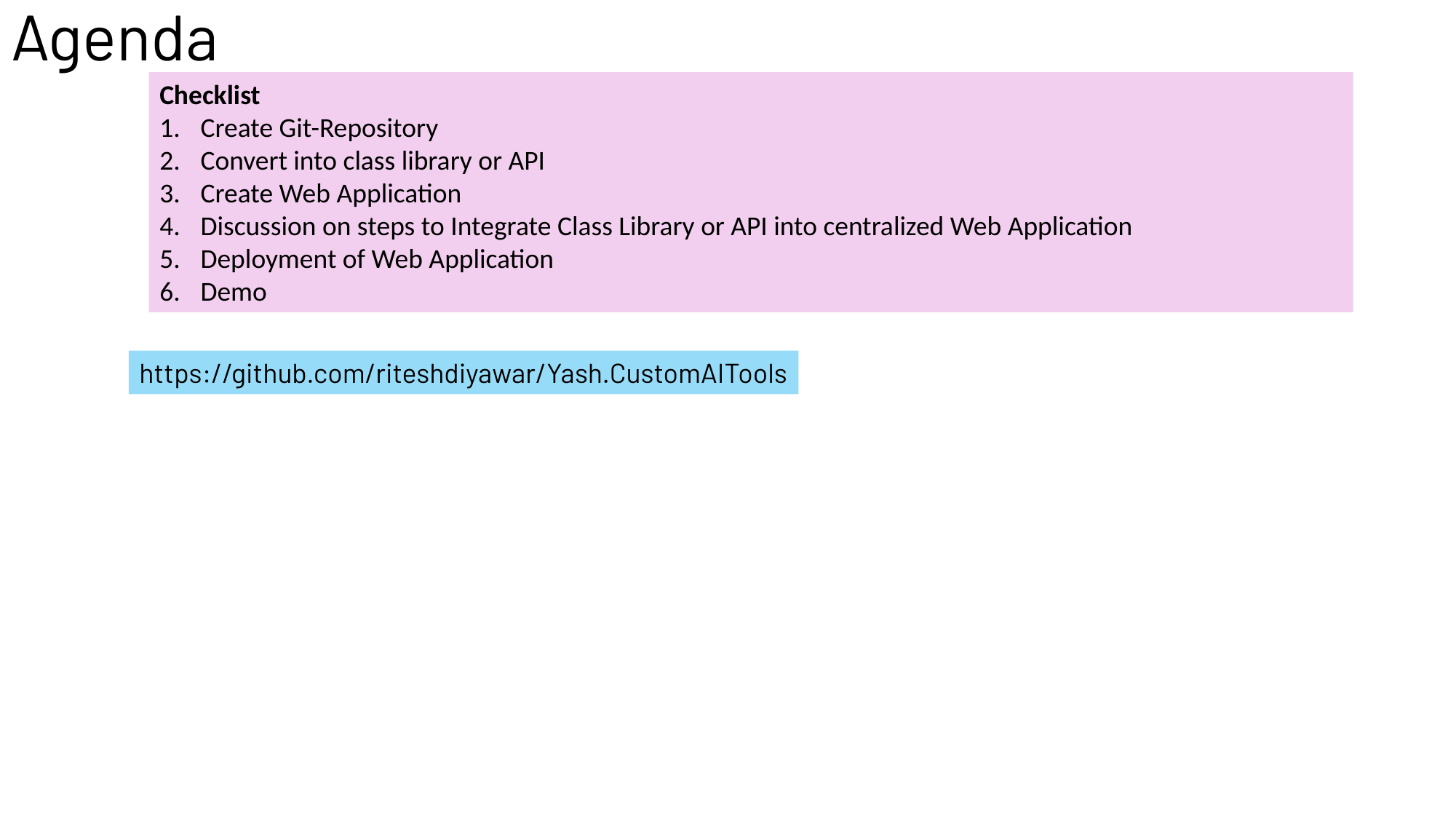

# Agenda
Checklist
Create Git-Repository
Convert into class library or API
Create Web Application
Discussion on steps to Integrate Class Library or API into centralized Web Application
Deployment of Web Application
Demo
https://github.com/riteshdiyawar/Yash.CustomAITools